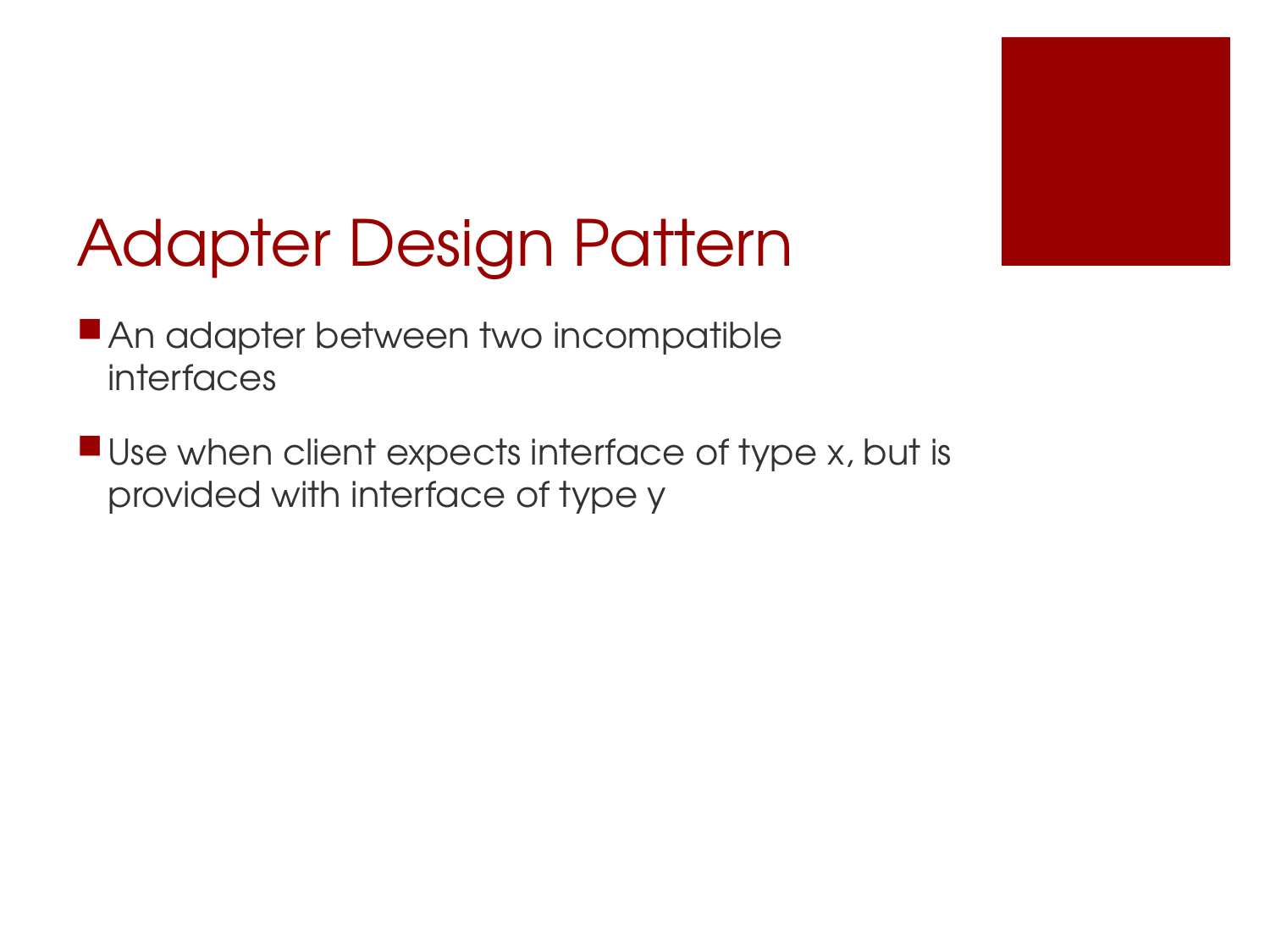

# Adapter Design Pattern
An adapter between two incompatible interfaces
Use when client expects interface of type x, but is provided with interface of type y